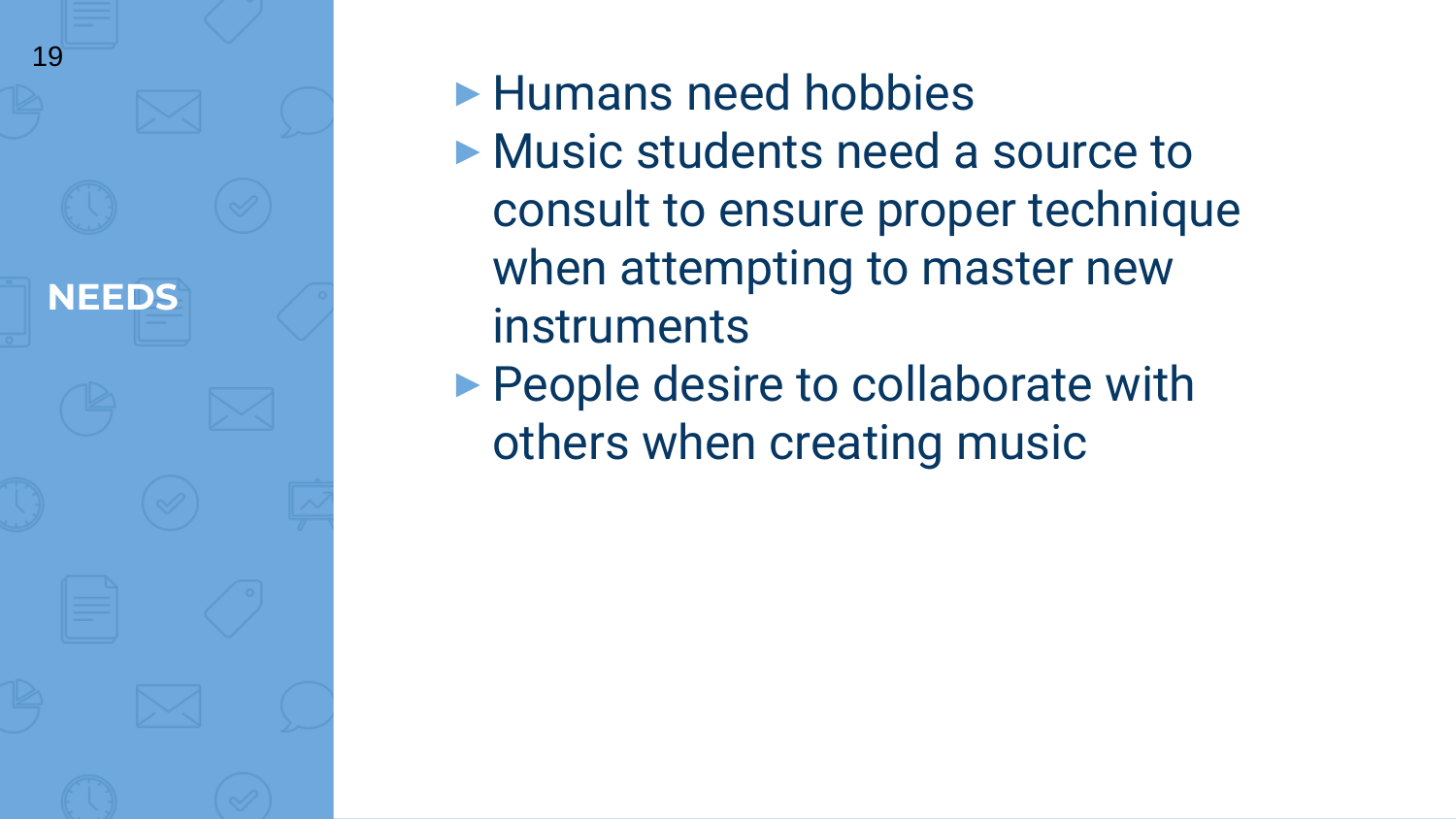

19
Humans need hobbies
Music students need a source to consult to ensure proper technique when attempting to master new instruments
People desire to collaborate with others when creating music

# NEEDS